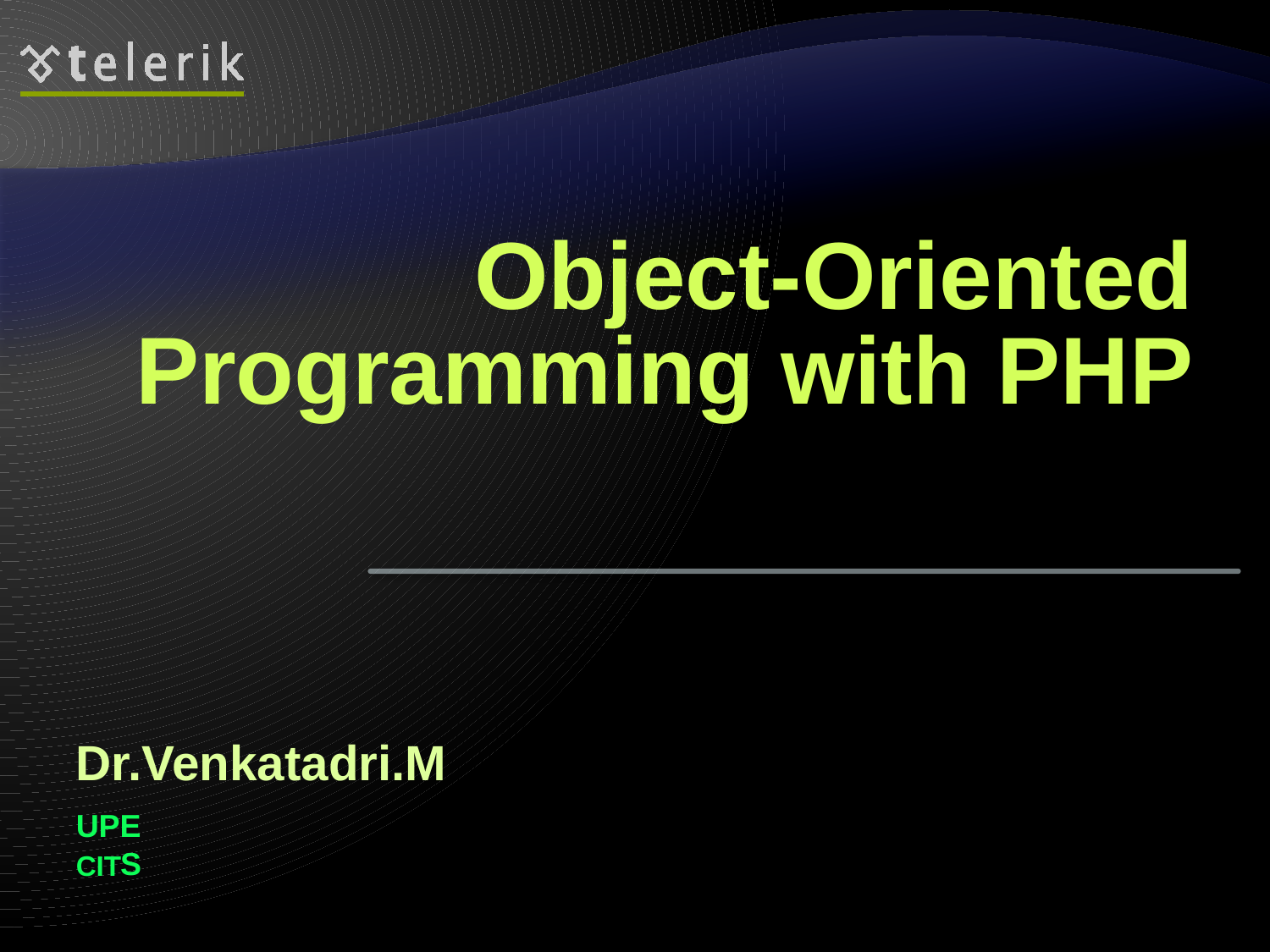

# Object-Oriented Programming with PHP

Dr.Venkatadri.M
UPES
CIT